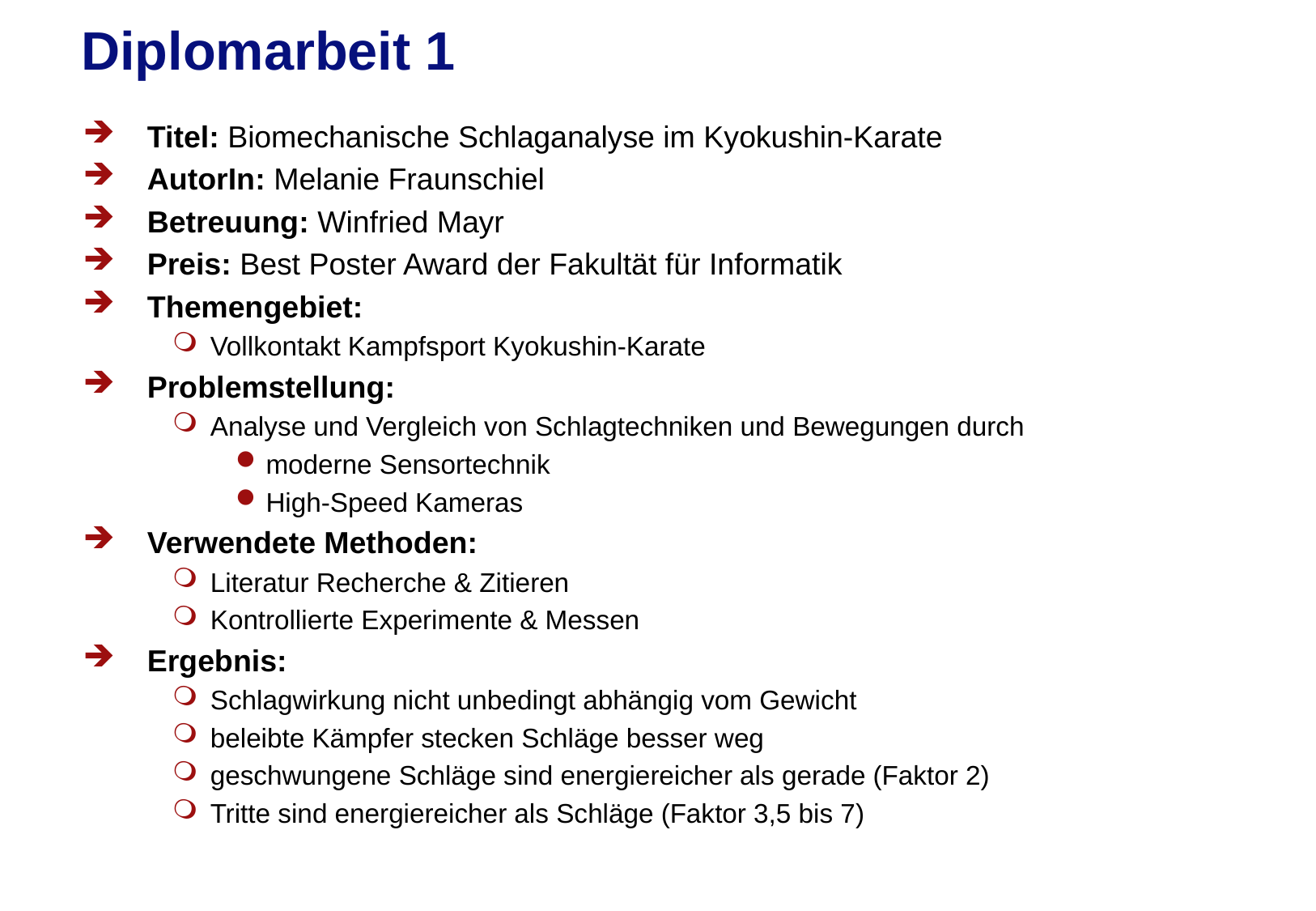

# Diplomarbeit 1
Titel: Biomechanische Schlaganalyse im Kyokushin-Karate
AutorIn: Melanie Fraunschiel
Betreuung: Winfried Mayr
Preis: Best Poster Award der Fakultät für Informatik
Themengebiet:
Vollkontakt Kampfsport Kyokushin-Karate
Problemstellung:
Analyse und Vergleich von Schlagtechniken und Bewegungen durch
moderne Sensortechnik
High-Speed Kameras
Verwendete Methoden:
Literatur Recherche & Zitieren
Kontrollierte Experimente & Messen
Ergebnis:
Schlagwirkung nicht unbedingt abhängig vom Gewicht
beleibte Kämpfer stecken Schläge besser weg
geschwungene Schläge sind energiereicher als gerade (Faktor 2)
Tritte sind energiereicher als Schläge (Faktor 3,5 bis 7)